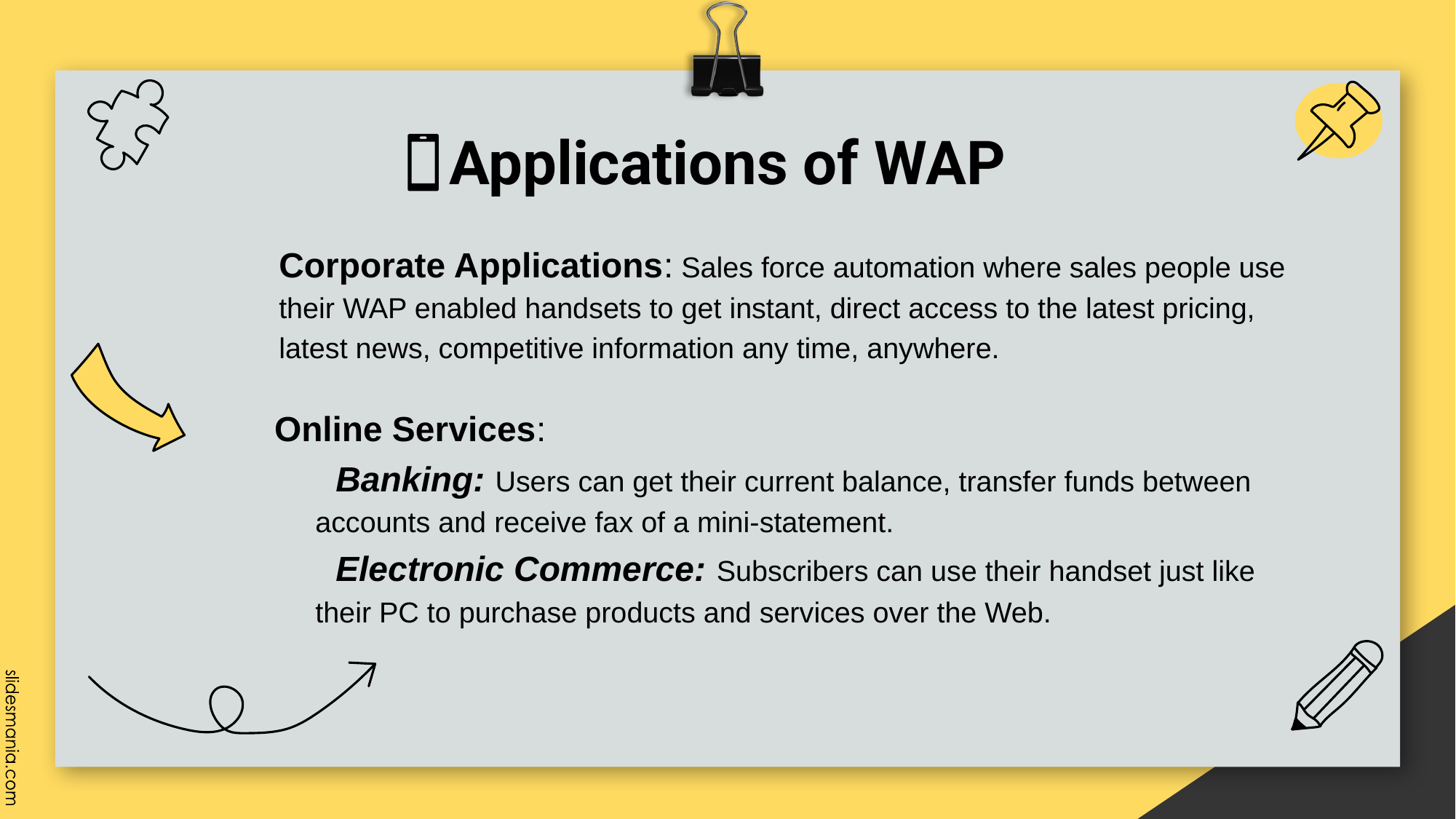

# Applications of WAP

Corporate Applications: Sales force automation where sales people use their WAP enabled handsets to get instant, direct access to the latest pricing, latest news, competitive information any time, anywhere.

Online Services:
  Banking: Users can get their current balance, transfer funds between accounts and receive fax of a mini-statement.
  Electronic Commerce: Subscribers can use their handset just like their PC to purchase products and services over the Web.